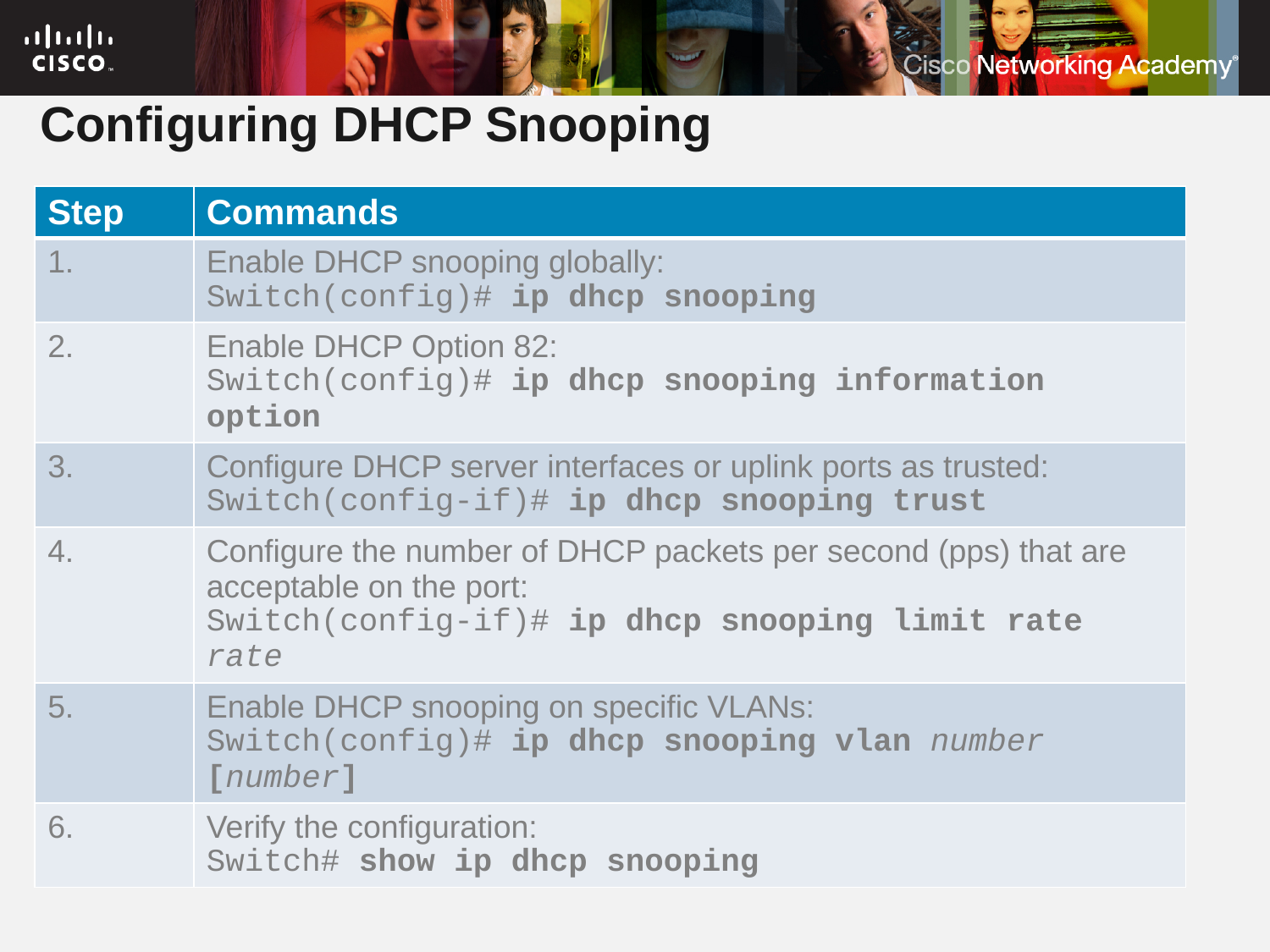

# Configuring DHCP Snooping
| Step | Commands |
| --- | --- |
| 1. | Enable DHCP snooping globally: Switch(config)# ip dhcp snooping |
| 2. | Enable DHCP Option 82: Switch(config)# ip dhcp snooping information option |
| 3. | Configure DHCP server interfaces or uplink ports as trusted: Switch(config-if)# ip dhcp snooping trust |
| 4. | Configure the number of DHCP packets per second (pps) that are acceptable on the port: Switch(config-if)# ip dhcp snooping limit rate rate |
| 5. | Enable DHCP snooping on specific VLANs: Switch(config)# ip dhcp snooping vlan number [number] |
| 6. | Verify the configuration: Switch# show ip dhcp snooping |